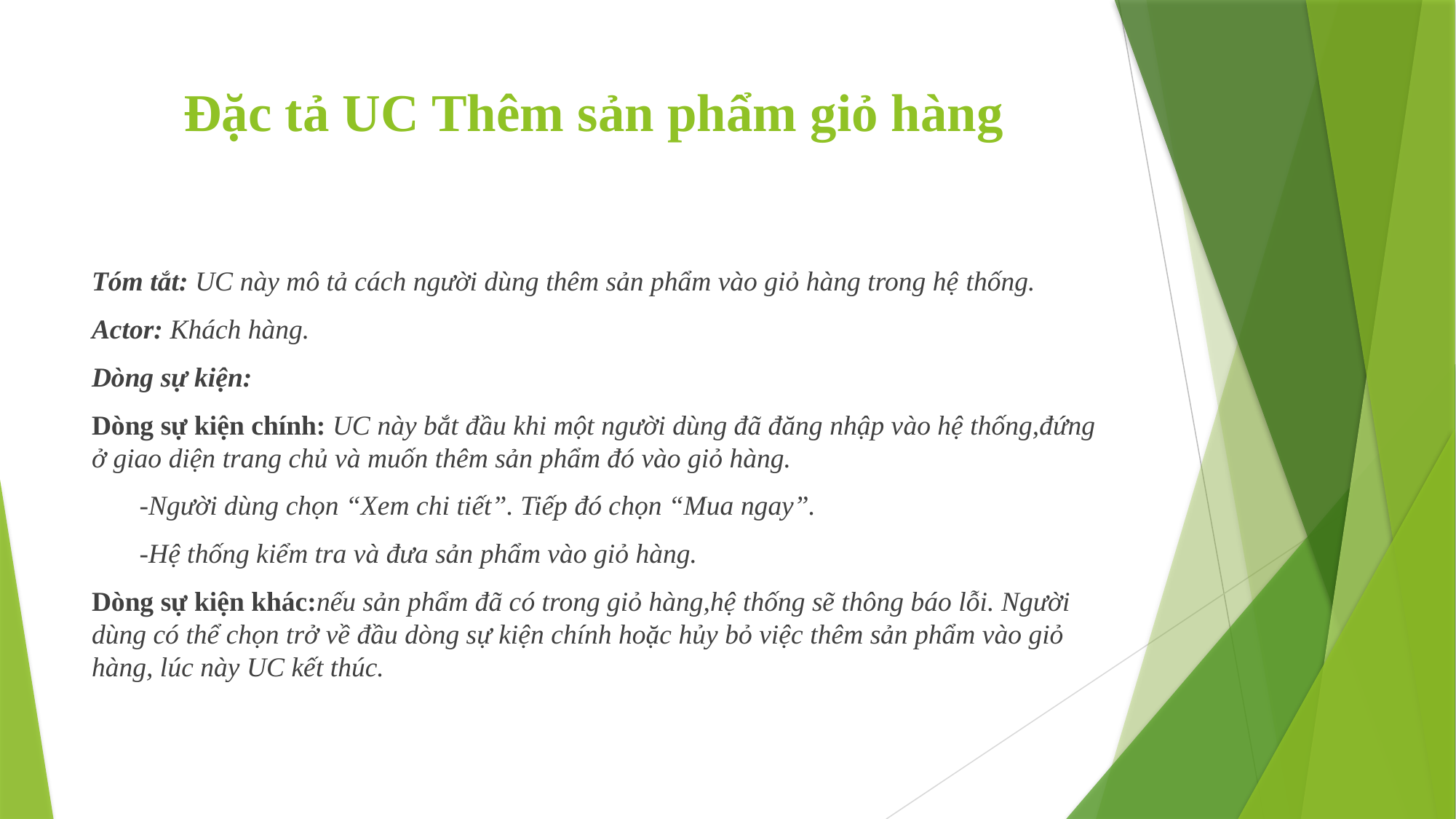

# Đặc tả UC Thêm sản phẩm giỏ hàng
Tóm tắt: UC này mô tả cách người dùng thêm sản phẩm vào giỏ hàng trong hệ thống.
Actor: Khách hàng.
Dòng sự kiện:
Dòng sự kiện chính: UC này bắt đầu khi một người dùng đã đăng nhập vào hệ thống,đứng ở giao diện trang chủ và muốn thêm sản phẩm đó vào giỏ hàng.
-Người dùng chọn “Xem chi tiết”. Tiếp đó chọn “Mua ngay”.
-Hệ thống kiểm tra và đưa sản phẩm vào giỏ hàng.
Dòng sự kiện khác:nếu sản phẩm đã có trong giỏ hàng,hệ thống sẽ thông báo lỗi. Người dùng có thể chọn trở về đầu dòng sự kiện chính hoặc hủy bỏ việc thêm sản phẩm vào giỏ hàng, lúc này UC kết thúc.